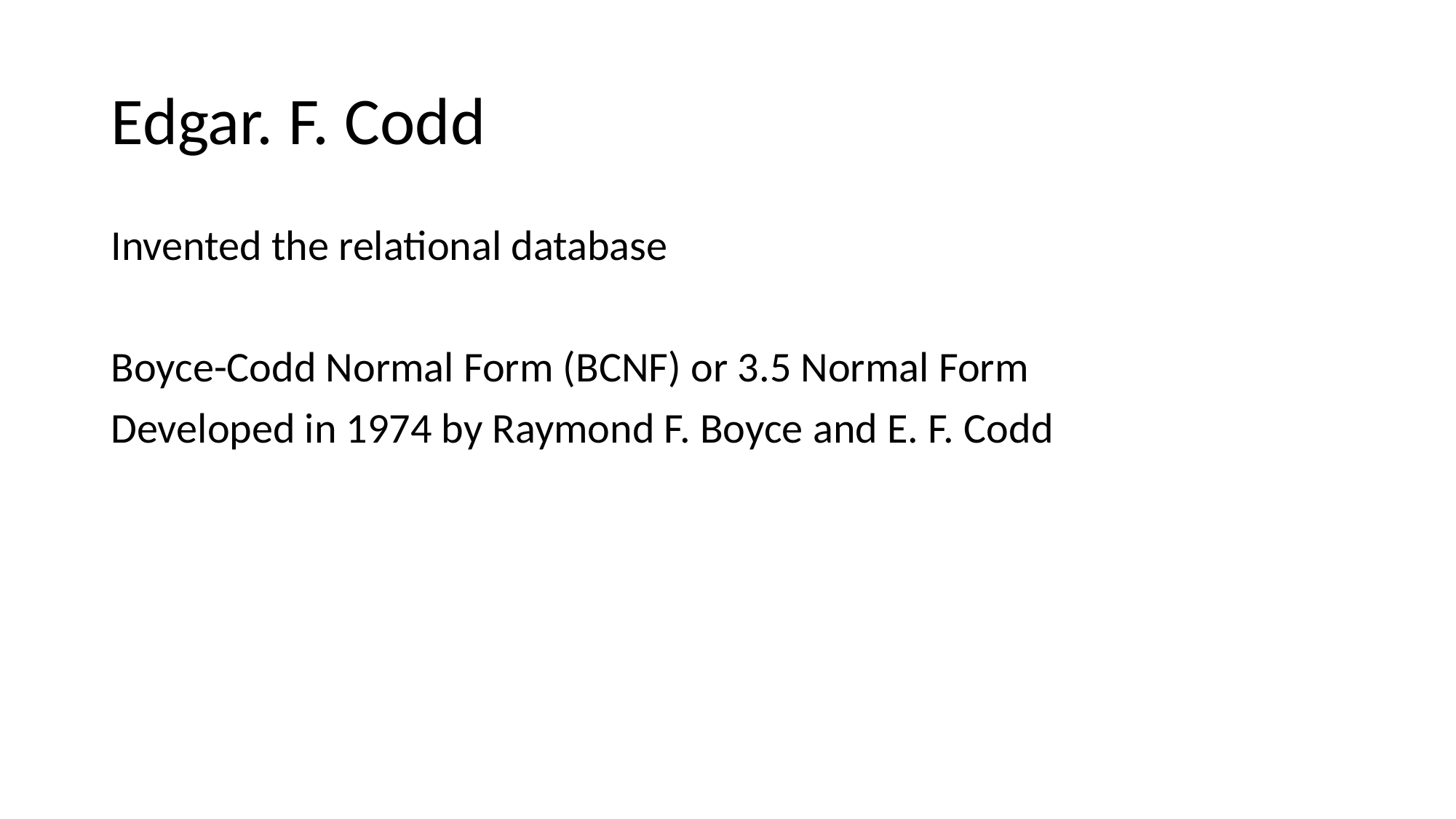

# Edgar. F. Codd
Invented the relational database

Boyce-Codd Normal Form (BCNF) or 3.5 Normal Form
Developed in 1974 by Raymond F. Boyce and E. F. Codd